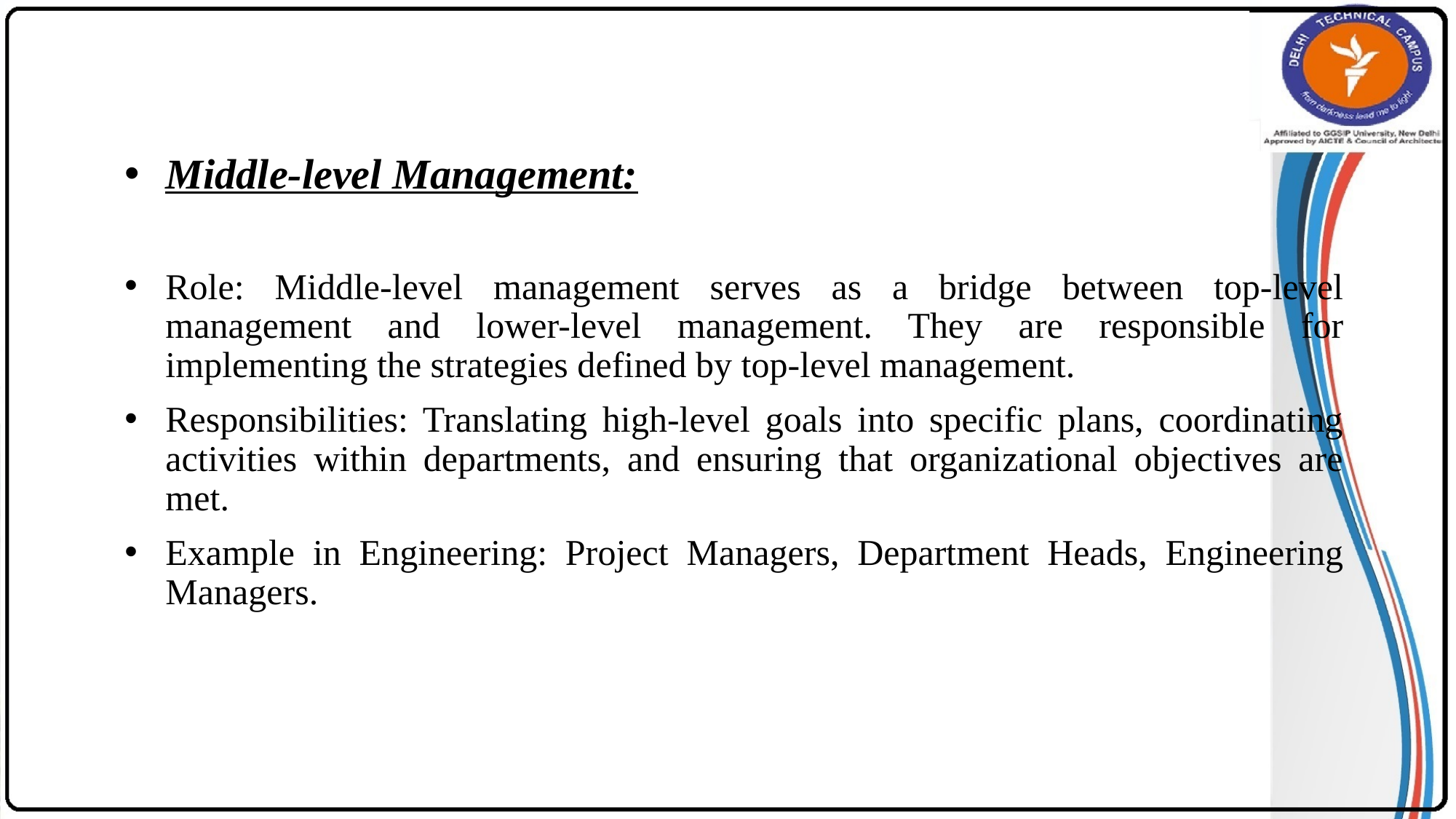

#
Middle-level Management:

Role: Middle-level management serves as a bridge between top-level management and lower-level management. They are responsible for implementing the strategies defined by top-level management.
Responsibilities: Translating high-level goals into specific plans, coordinating activities within departments, and ensuring that organizational objectives are met.
Example in Engineering: Project Managers, Department Heads, Engineering Managers.